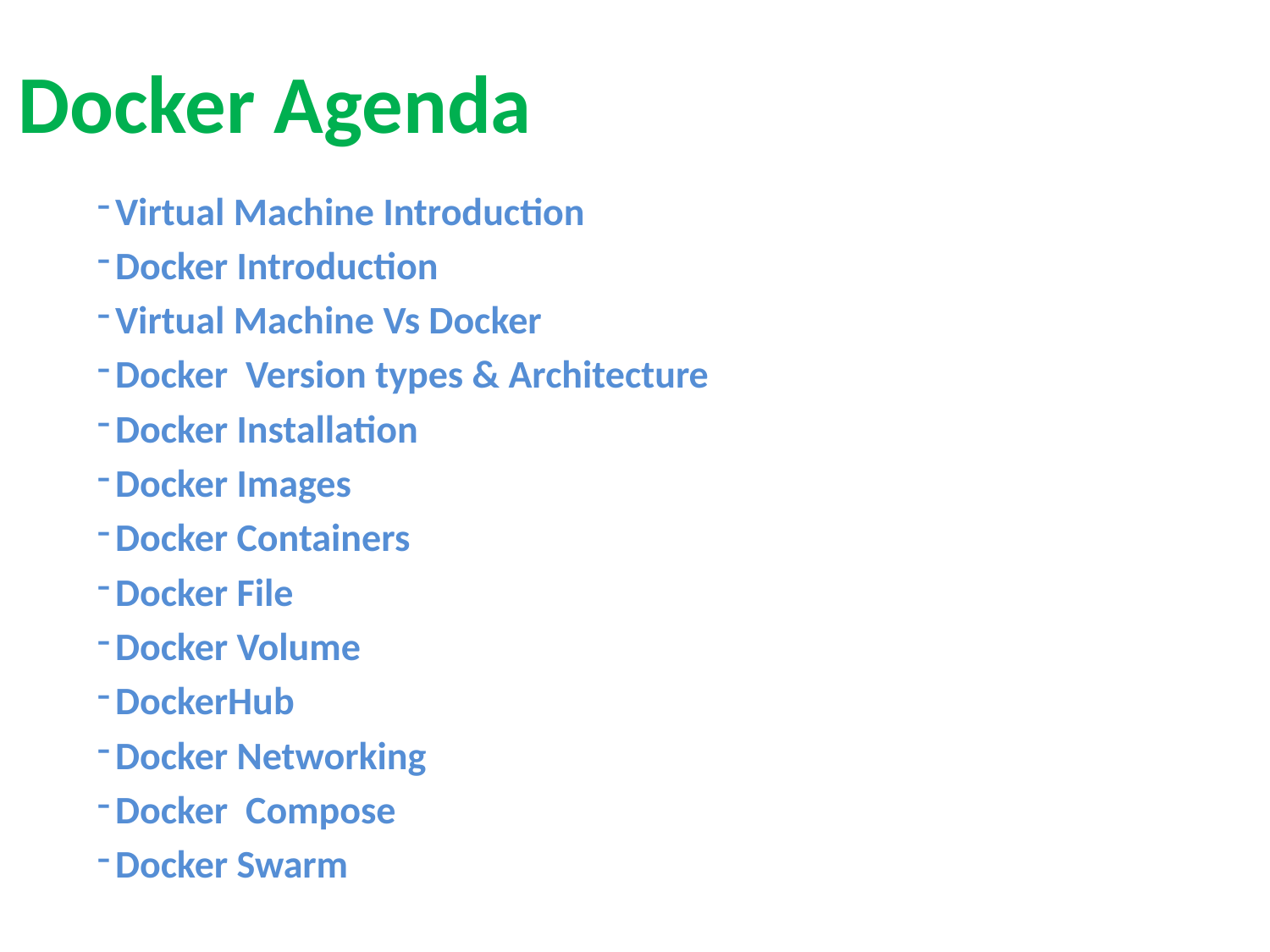

# Docker Agenda
 Virtual Machine Introduction
 Docker Introduction
 Virtual Machine Vs Docker
 Docker  Version types & Architecture
 Docker Installation
 Docker Images
 Docker Containers
 Docker File
 Docker Volume
 DockerHub
 Docker Networking
 Docker  Compose
 Docker Swarm